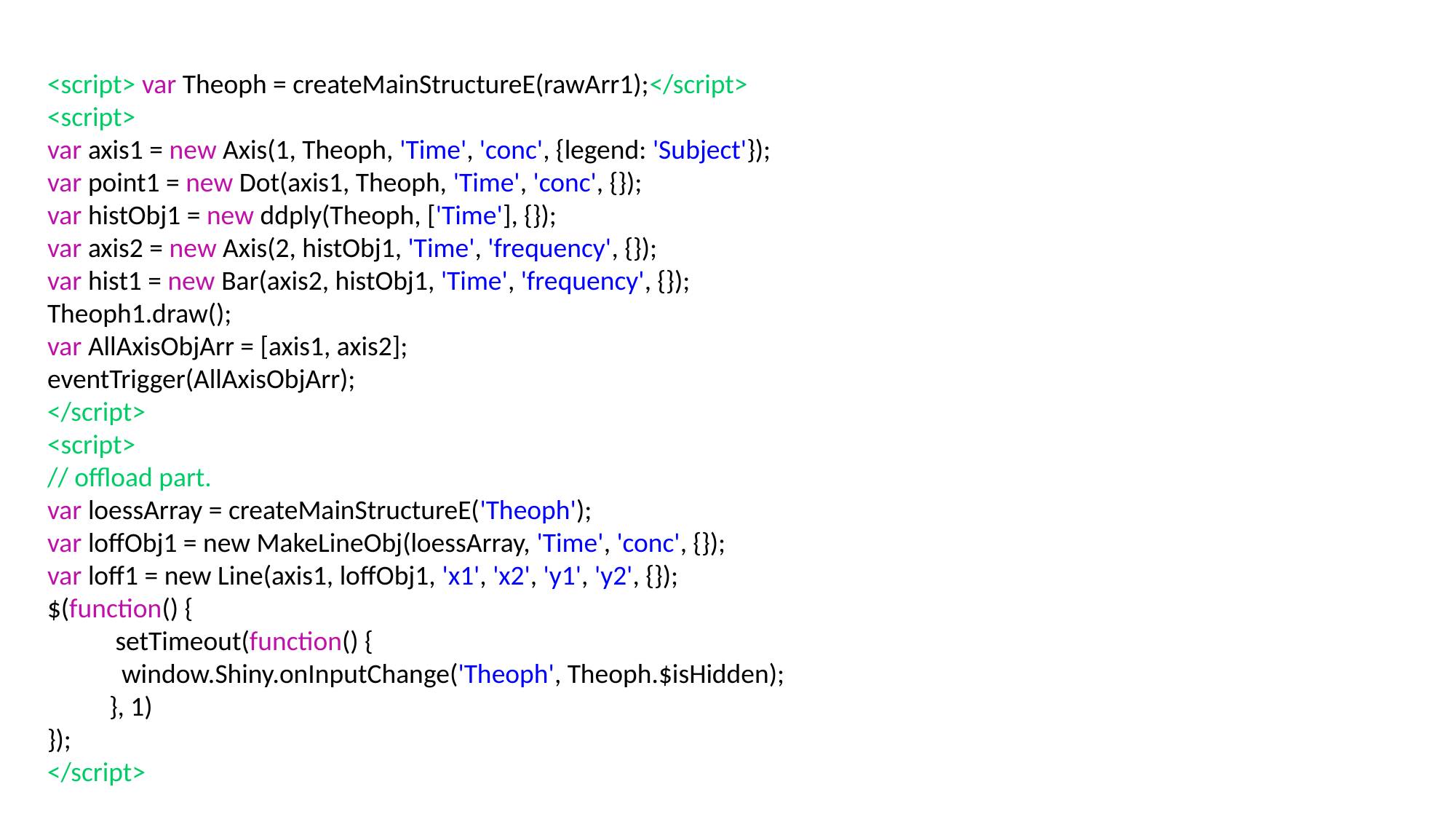

<script> var Theoph = createMainStructureE(rawArr1);</script>
<script>
var axis1 = new Axis(1, Theoph, 'Time', 'conc', {legend: 'Subject'});
var point1 = new Dot(axis1, Theoph, 'Time', 'conc', {});
var histObj1 = new ddply(Theoph, ['Time'], {});
var axis2 = new Axis(2, histObj1, 'Time', 'frequency', {});
var hist1 = new Bar(axis2, histObj1, 'Time', 'frequency', {});
Theoph1.draw();
var AllAxisObjArr = [axis1, axis2];
eventTrigger(AllAxisObjArr);
</script>
<script>
// offload part.
var loessArray = createMainStructureE('Theoph');
var loffObj1 = new MakeLineObj(loessArray, 'Time', 'conc', {});
var loff1 = new Line(axis1, loffObj1, 'x1', 'x2', 'y1', 'y2', {});
$(function() {
           setTimeout(function() {
            window.Shiny.onInputChange('Theoph', Theoph.$isHidden);
          }, 1)
});
</script>